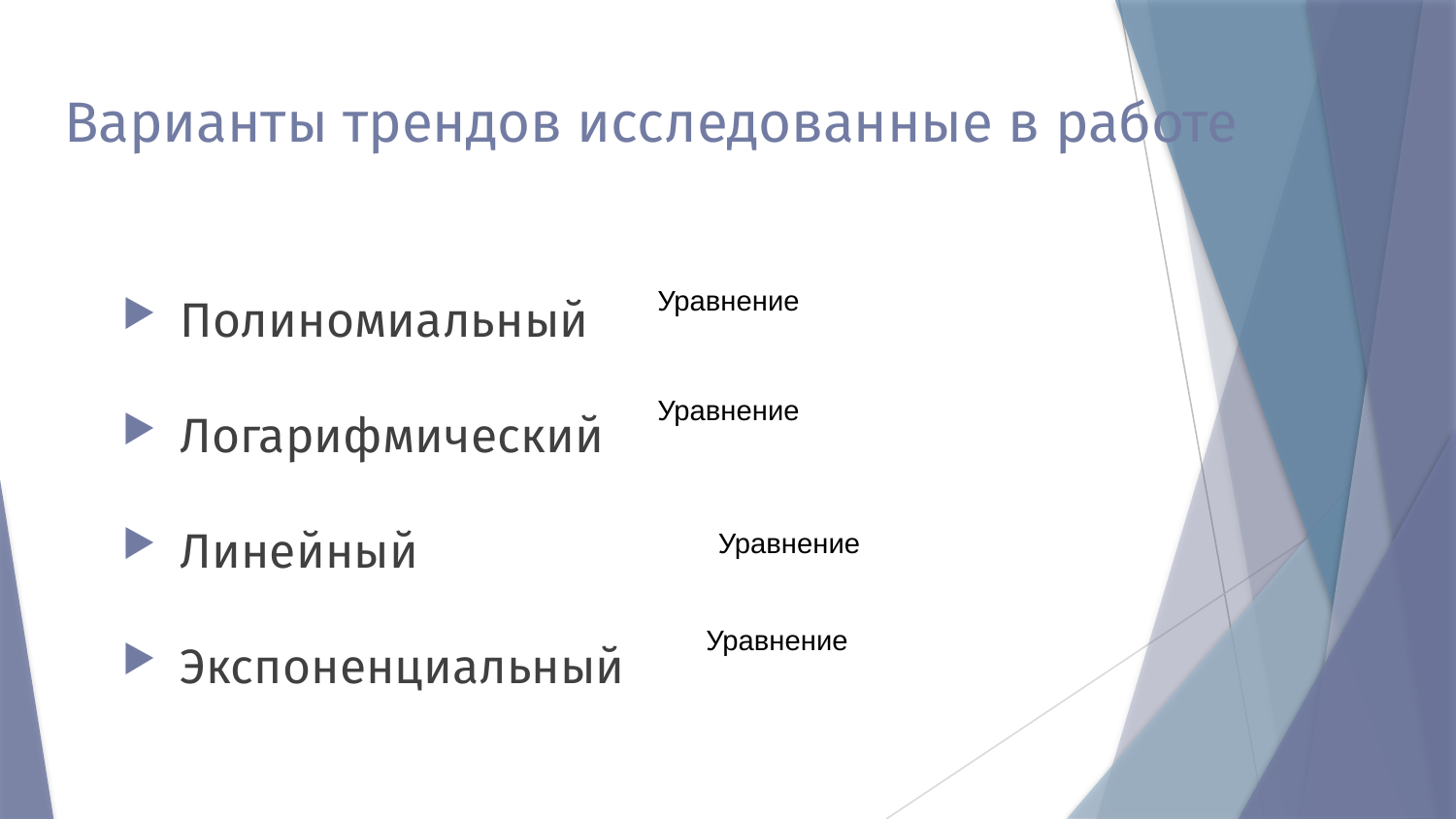

# Варианты трендов исследованные в работе
Полиномиальный
Логарифмический
Линейный
Экспоненциальный

Уравнение
Уравнение
Уравнение
Уравнение